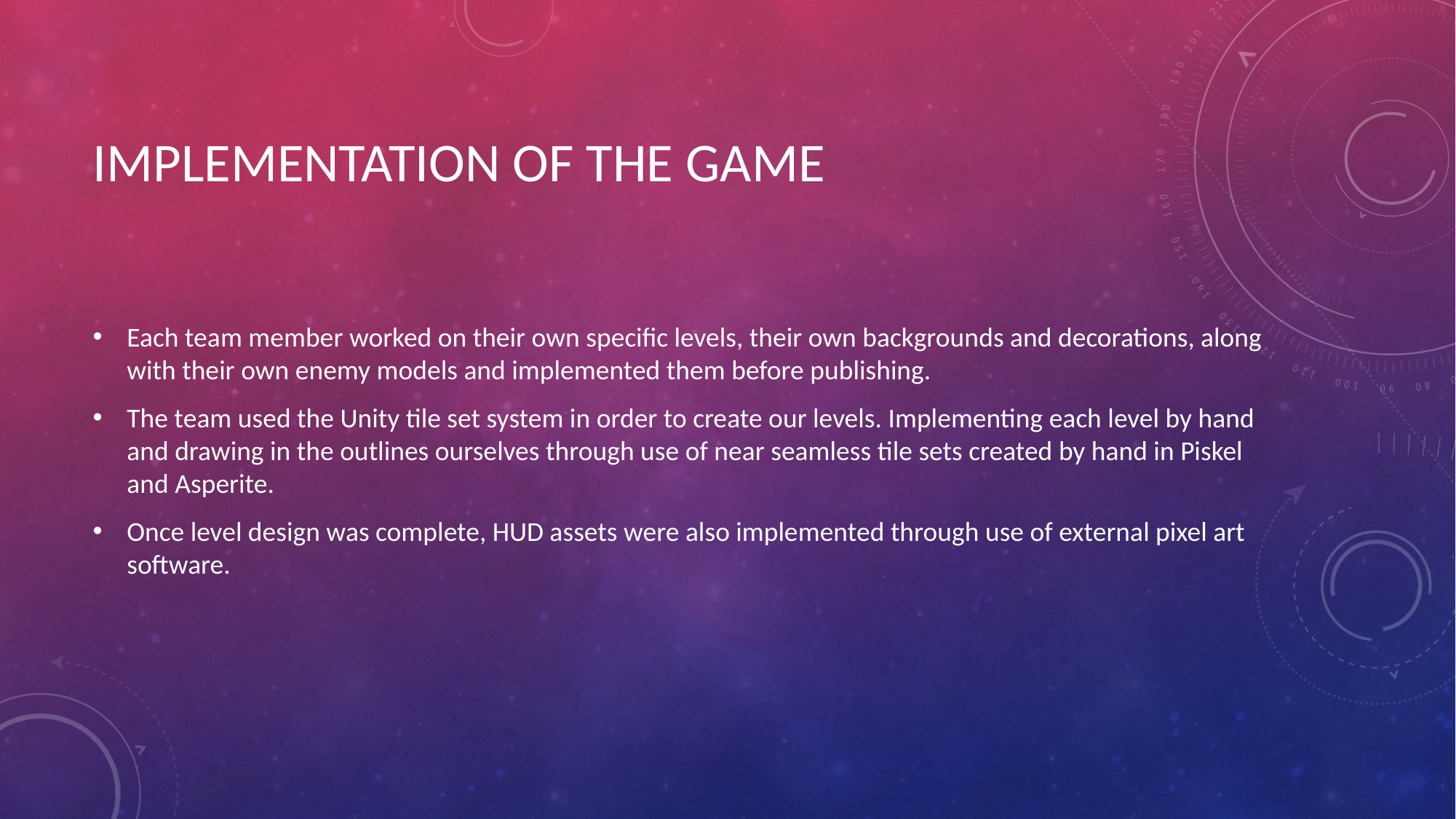

# Implementation of the game
Each team member worked on their own specific levels, their own backgrounds and decorations, along with their own enemy models and implemented them before publishing.
The team used the Unity tile set system in order to create our levels. Implementing each level by hand and drawing in the outlines ourselves through use of near seamless tile sets created by hand in Piskel and Asperite.
Once level design was complete, HUD assets were also implemented through use of external pixel art software.